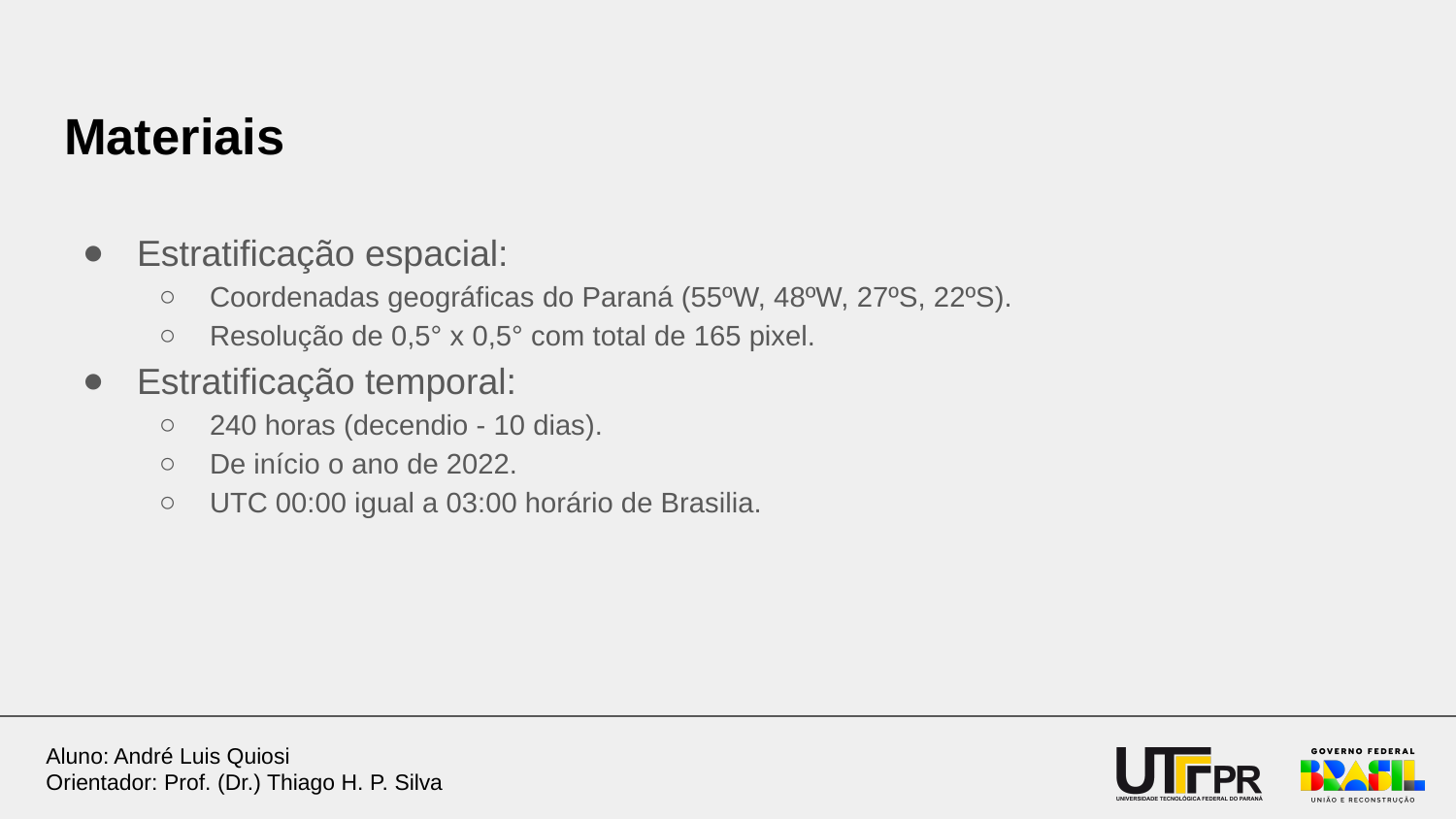

# Materiais
Estratificação espacial:
Coordenadas geográficas do Paraná (55ºW, 48ºW, 27ºS, 22ºS).
Resolução de 0,5° x 0,5° com total de 165 pixel.
Estratificação temporal:
240 horas (decendio - 10 dias).
De início o ano de 2022.
UTC 00:00 igual a 03:00 horário de Brasilia.